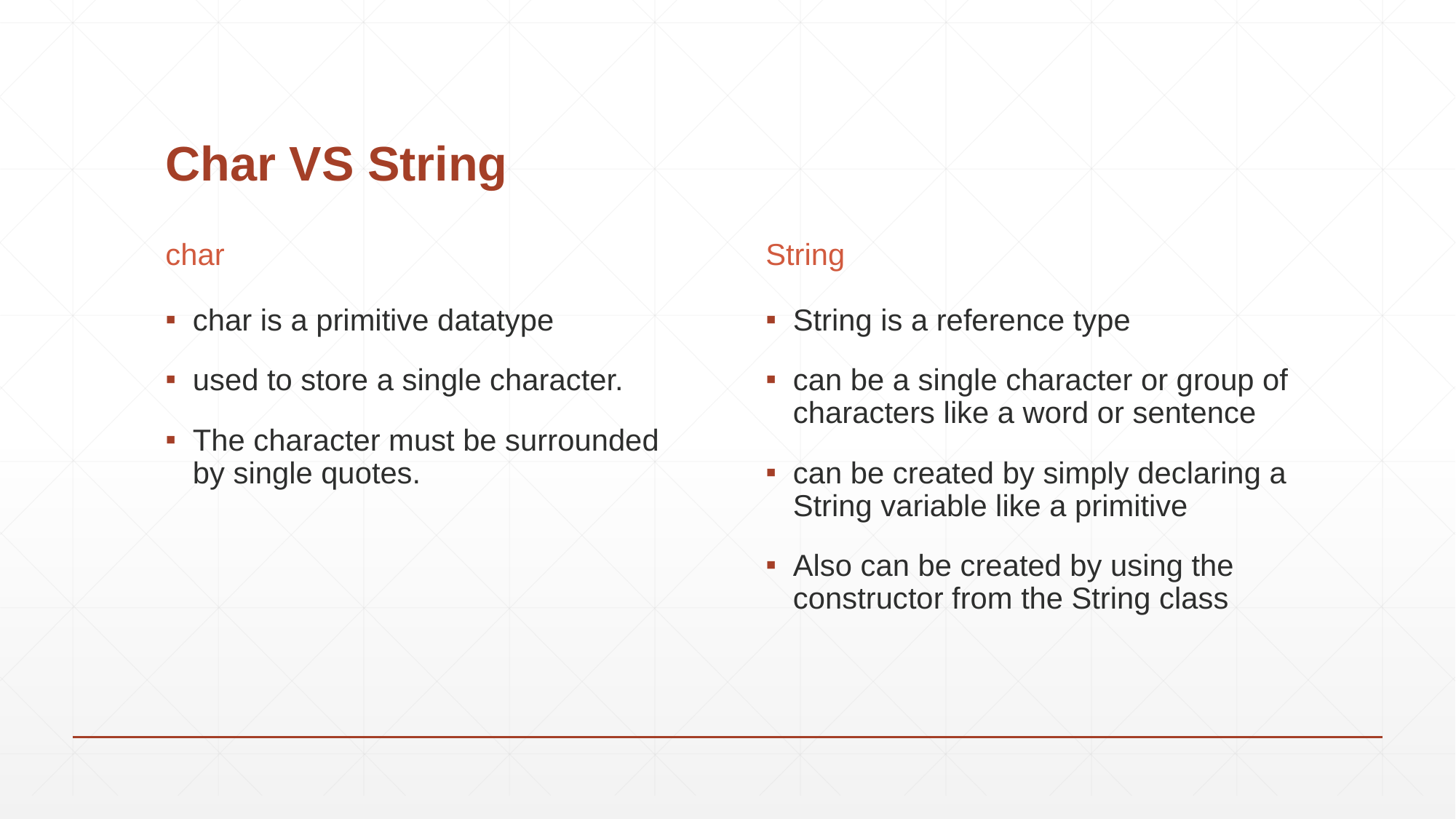

# Char VS String
char
String
char is a primitive datatype
used to store a single character.
The character must be surrounded by single quotes.

String is a reference type
can be a single character or group of characters like a word or sentence
can be created by simply declaring a String variable like a primitive
Also can be created by using the constructor from the String class